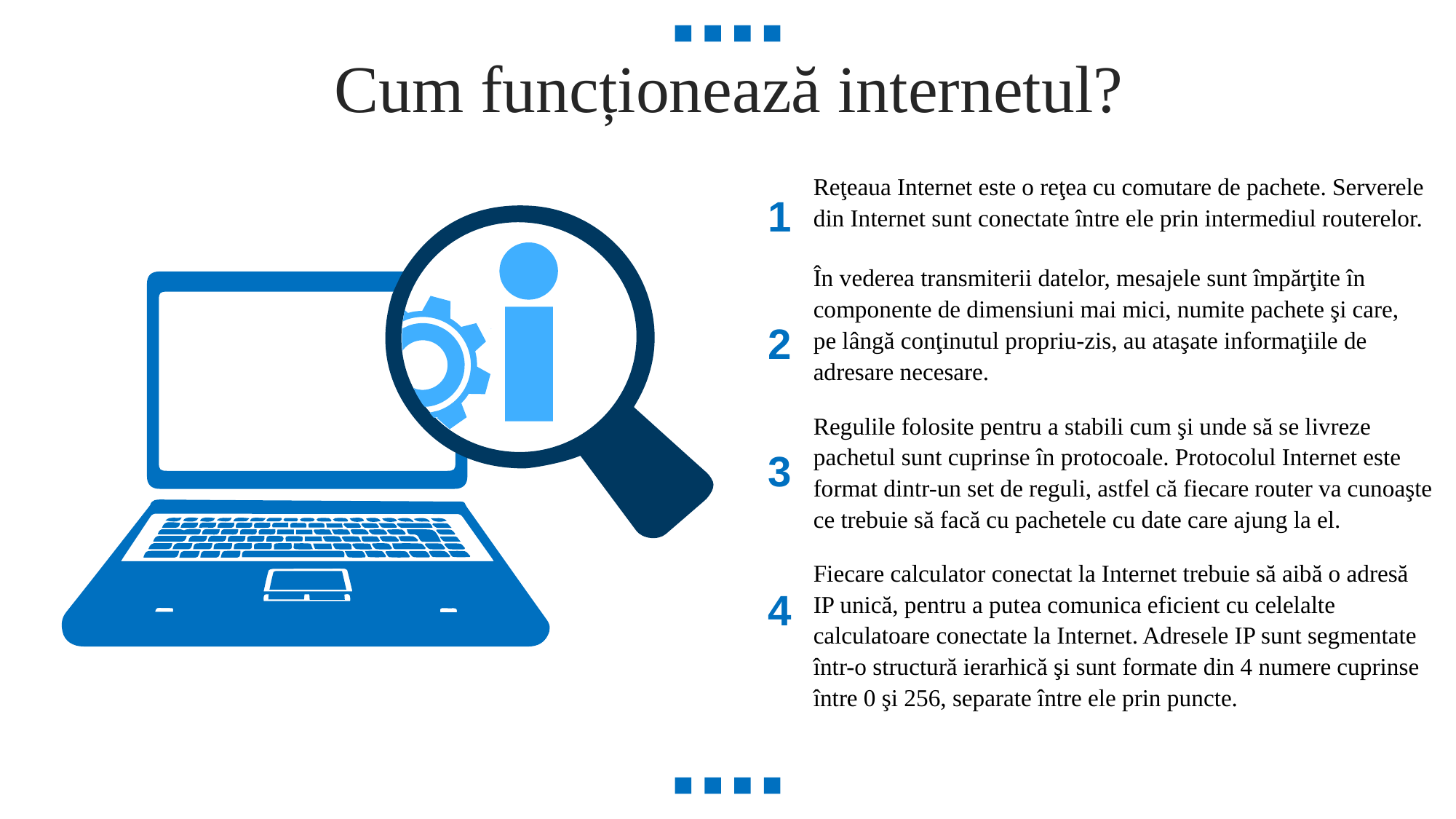

Cum funcționează internetul?
Reţeaua Internet este o reţea cu comutare de pachete. Serverele din Internet sunt conectate între ele prin intermediul routerelor.
1

În vederea transmiterii datelor, mesajele sunt împărţite în        componente de dimensiuni mai mici, numite pachete şi care,  pe lângă conţinutul propriu-zis, au ataşate informaţiile de         adresare necesare.

2
Regulile folosite pentru a stabili cum şi unde să se livreze          pachetul sunt cuprinse în protocoale. Protocolul Internet este      format dintr-un set de reguli, astfel că fiecare router va cunoaşte ce trebuie să facă cu pachetele cu date care ajung la el.
3
Fiecare calculator conectat la Internet trebuie să aibă o adresă IP unică, pentru a putea comunica eficient cu celelalte             calculatoare conectate la Internet. Adresele IP sunt segmentate într-o structură ierarhică şi sunt formate din 4 numere cuprinse între 0 şi 256, separate între ele prin puncte.
4